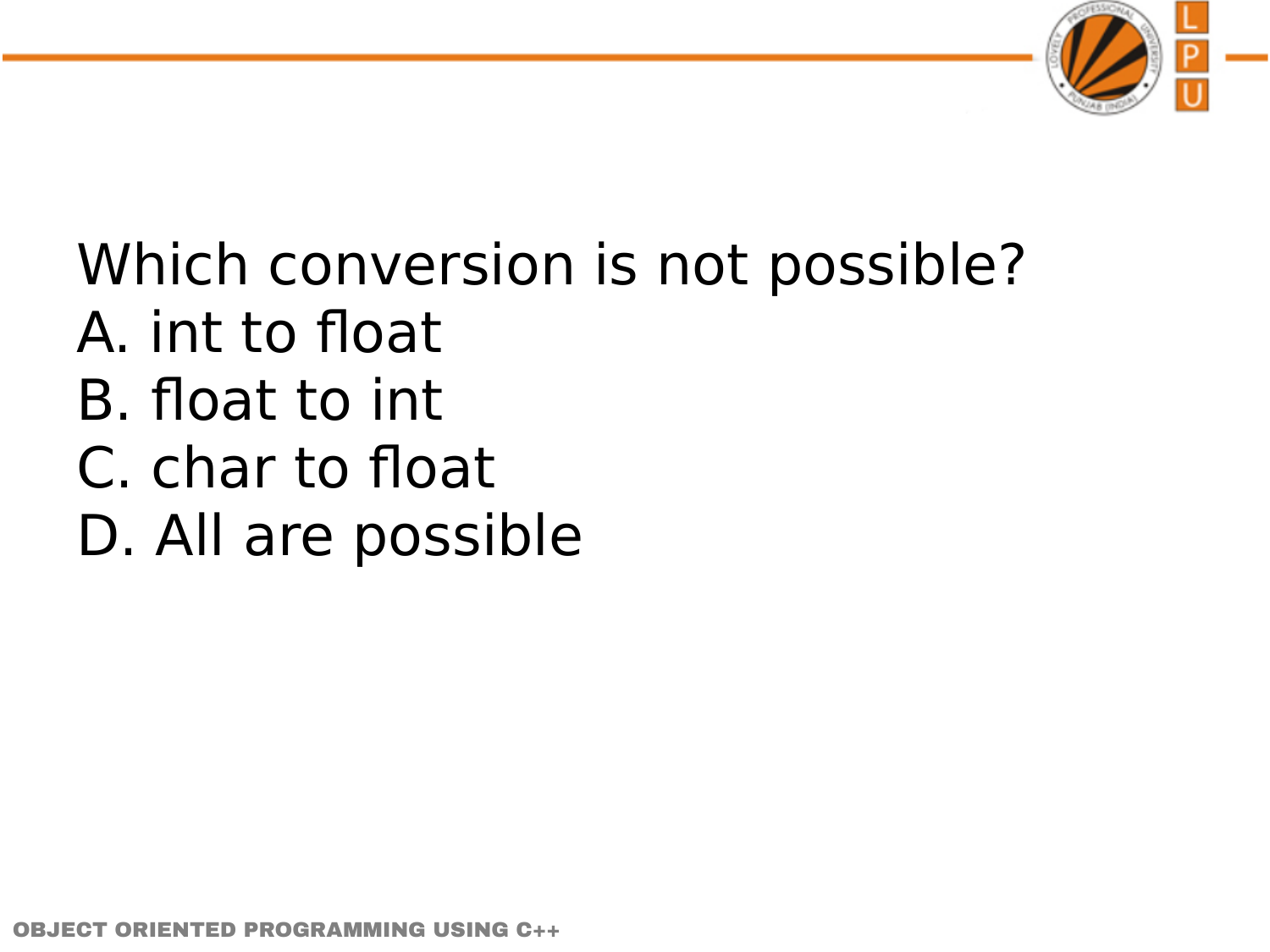

#
Which conversion is not possible?
A. int to float
B. float to int
C. char to float
D. All are possible